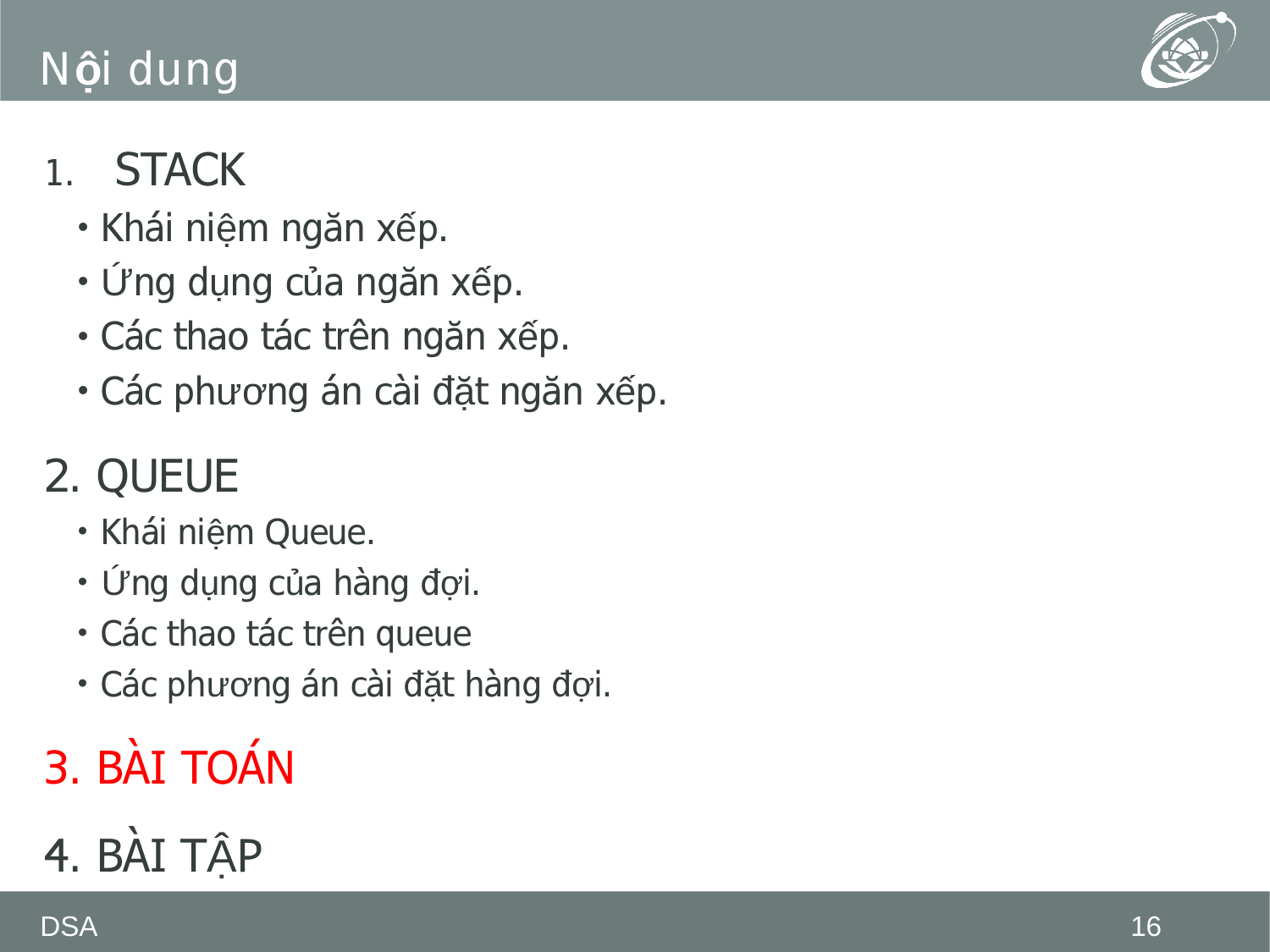

# Nội dung
STACK
Khái niệm ngăn xếp.
Ứng dụng của ngăn xếp.
Các thao tác trên ngăn xếp.
Các phương án cài đặt ngăn xếp.
2. QUEUE
Khái niệm Queue.
Ứng dụng của hàng đợi.
Các thao tác trên queue
Các phương án cài đặt hàng đợi.
3. BÀI TOÁN
4. BÀI TẬP
DSA
16